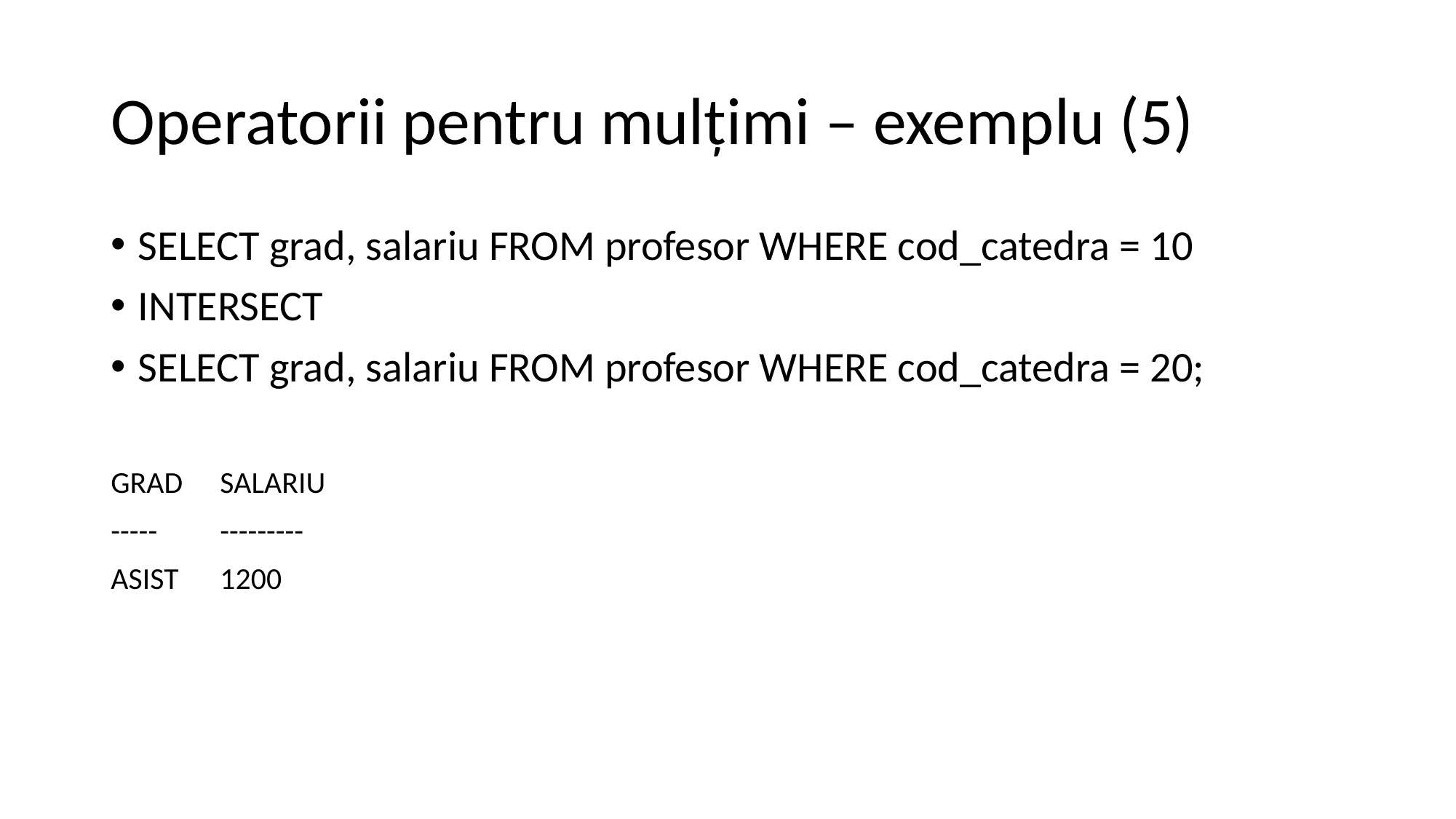

# Operatorii pentru mulţimi – exemplu (5)
SELECT grad, salariu FROM profesor WHERE cod_catedra = 10
INTERSECT
SELECT grad, salariu FROM profesor WHERE cod_catedra = 20;

GRAD	SALARIU
-----	---------
ASIST	1200